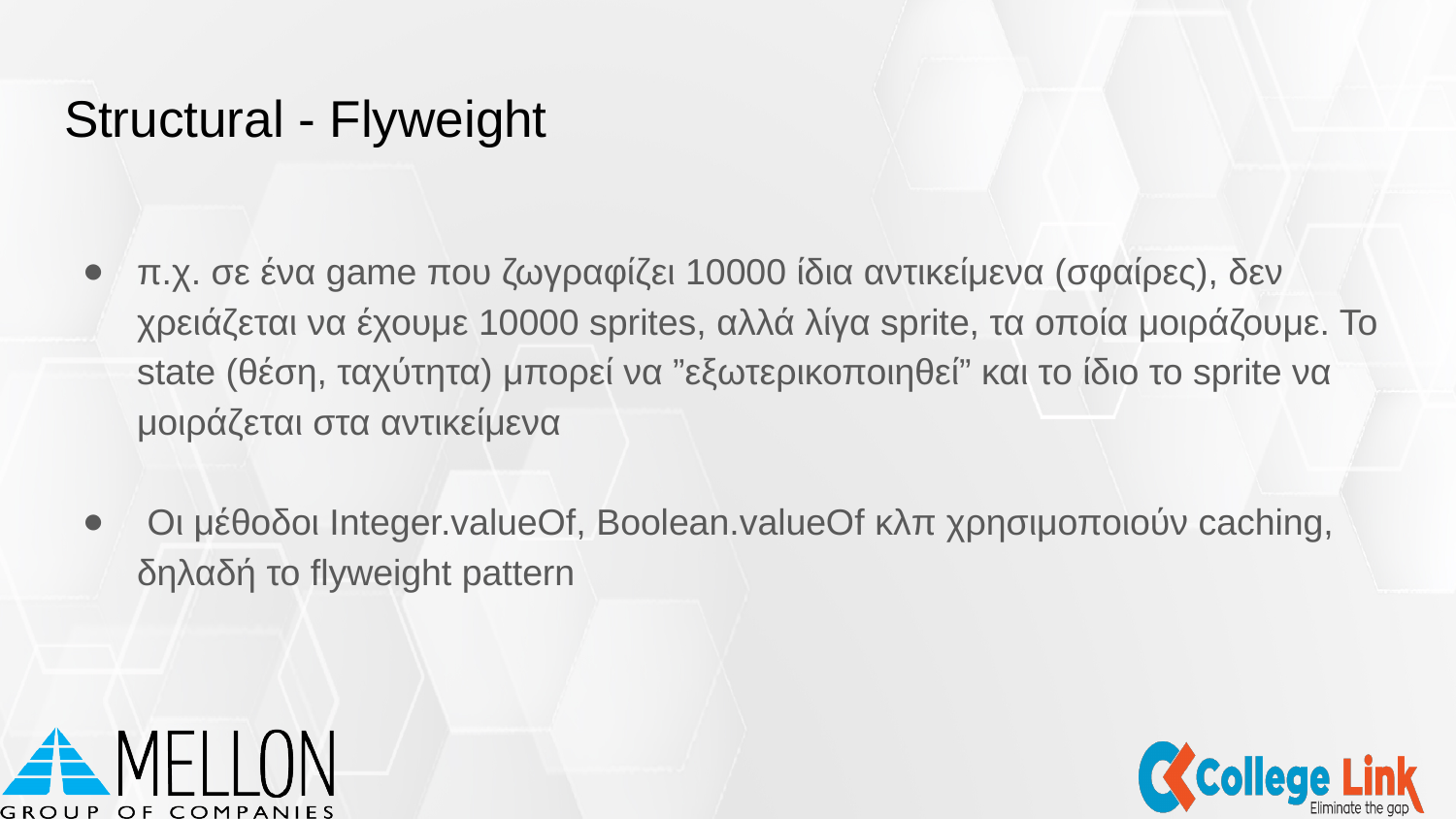

# Structural - Flyweight

π.χ. σε ένα game που ζωγραφίζει 10000 ίδια αντικείμενα (σφαίρες), δεν χρειάζεται να έχουμε 10000 sprites, αλλά λίγα sprite, τα οποία μοιράζουμε. Το state (θέση, ταχύτητα) μπορεί να ”εξωτερικοποιηθεί” και το ίδιο το sprite να μοιράζεται στα αντικείμενα

 Οι μέθοδοι Integer.valueOf, Boolean.valueOf κλπ χρησιμοποιούν caching, δηλαδή το flyweight pattern